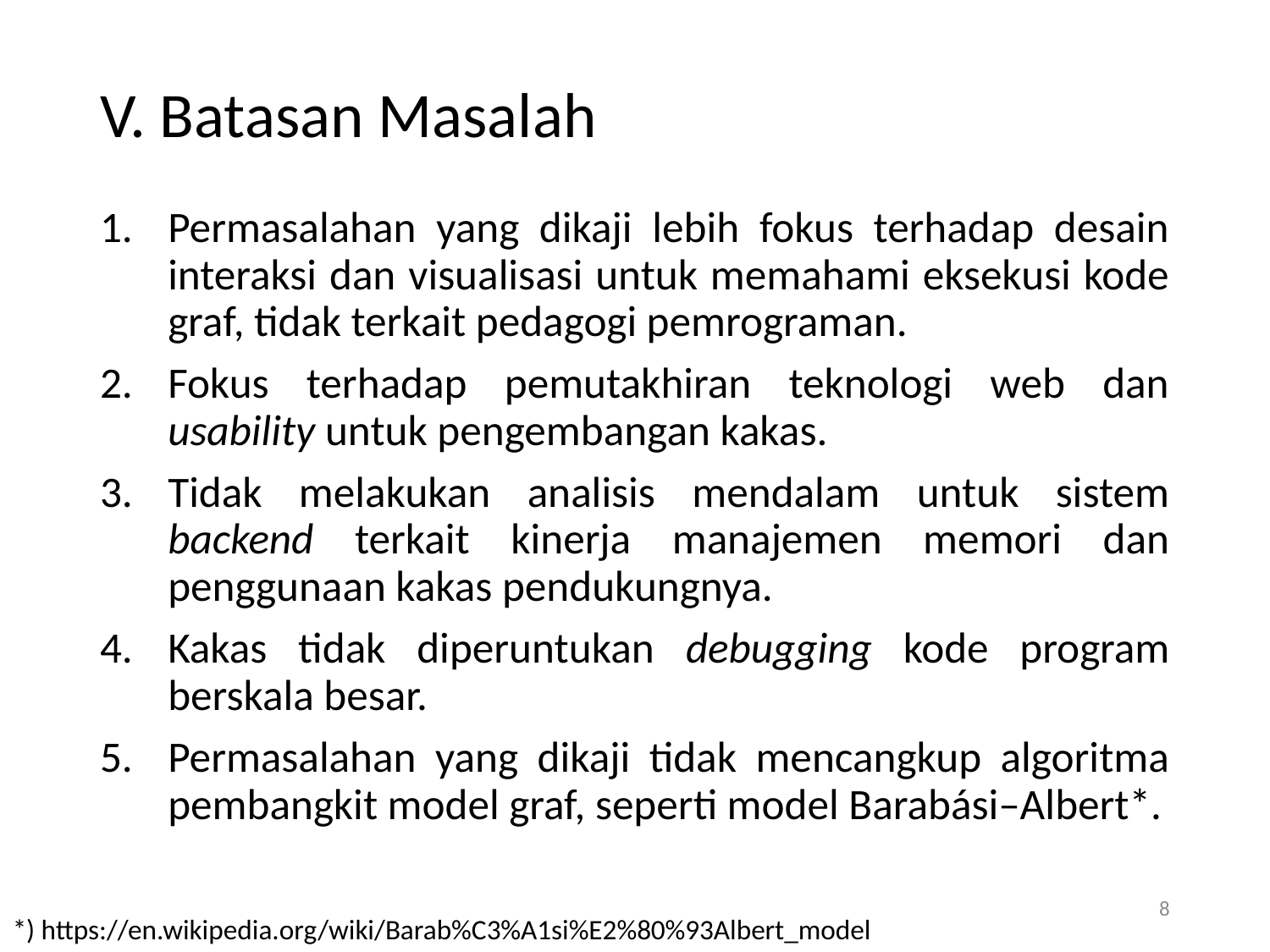

# V. Batasan Masalah
Permasalahan yang dikaji lebih fokus terhadap desain interaksi dan visualisasi untuk memahami eksekusi kode graf, tidak terkait pedagogi pemrograman.
Fokus terhadap pemutakhiran teknologi web dan usability untuk pengembangan kakas.
Tidak melakukan analisis mendalam untuk sistem backend terkait kinerja manajemen memori dan penggunaan kakas pendukungnya.
Kakas tidak diperuntukan debugging kode program berskala besar.
Permasalahan yang dikaji tidak mencangkup algoritma pembangkit model graf, seperti model Barabási–Albert*.
8
*) https://en.wikipedia.org/wiki/Barab%C3%A1si%E2%80%93Albert_model